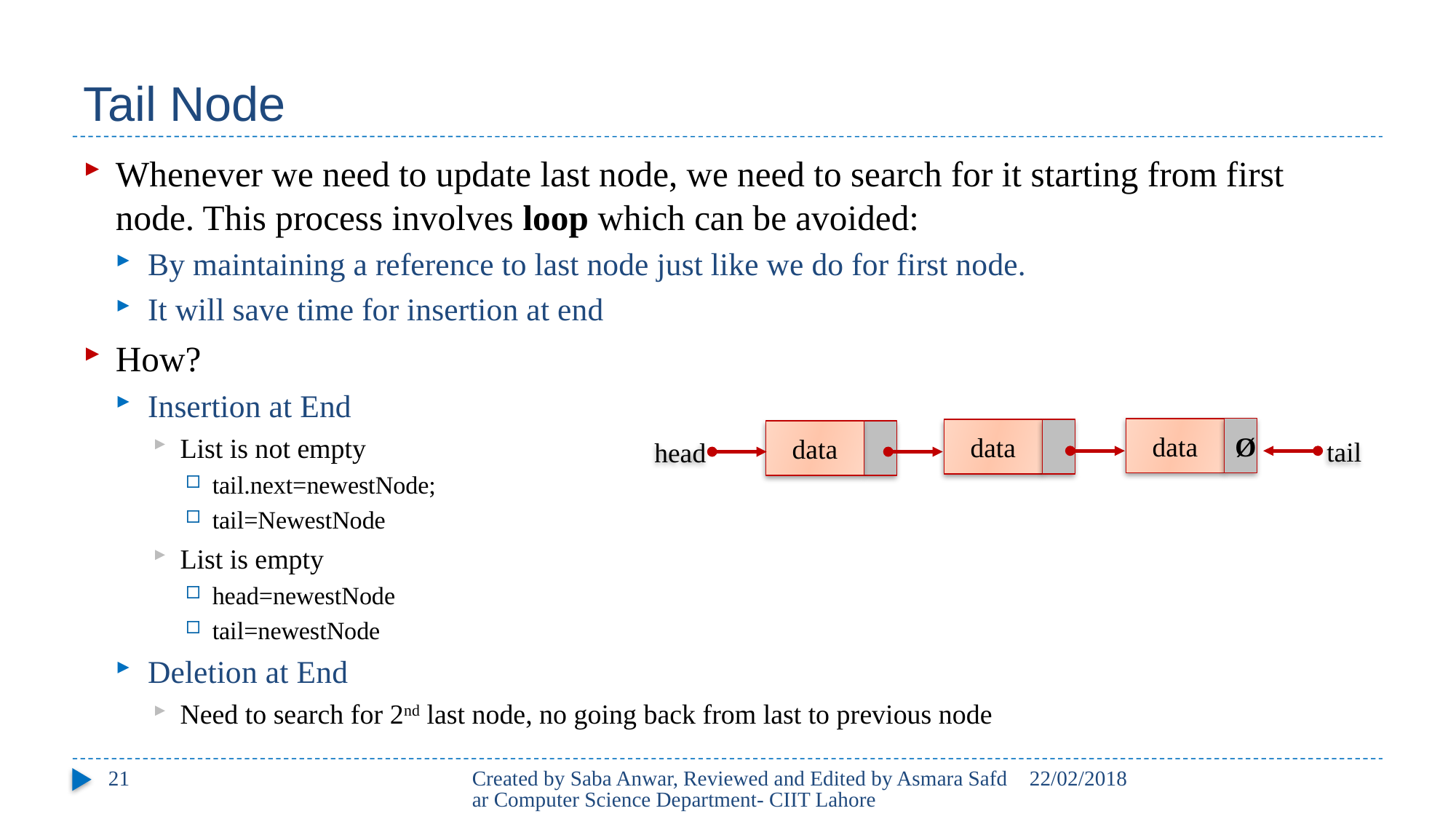

# Tail Node
Whenever we need to update last node, we need to search for it starting from first node. This process involves loop which can be avoided:
By maintaining a reference to last node just like we do for first node.
It will save time for insertion at end
How?
Insertion at End
List is not empty
tail.next=newestNode;
tail=NewestNode
List is empty
head=newestNode
tail=newestNode
Deletion at End
Need to search for 2nd last node, no going back from last to previous node

Ø
data

data

data
tail
head
21
Created by Saba Anwar, Reviewed and Edited by Asmara Safdar Computer Science Department- CIIT Lahore
22/02/2018